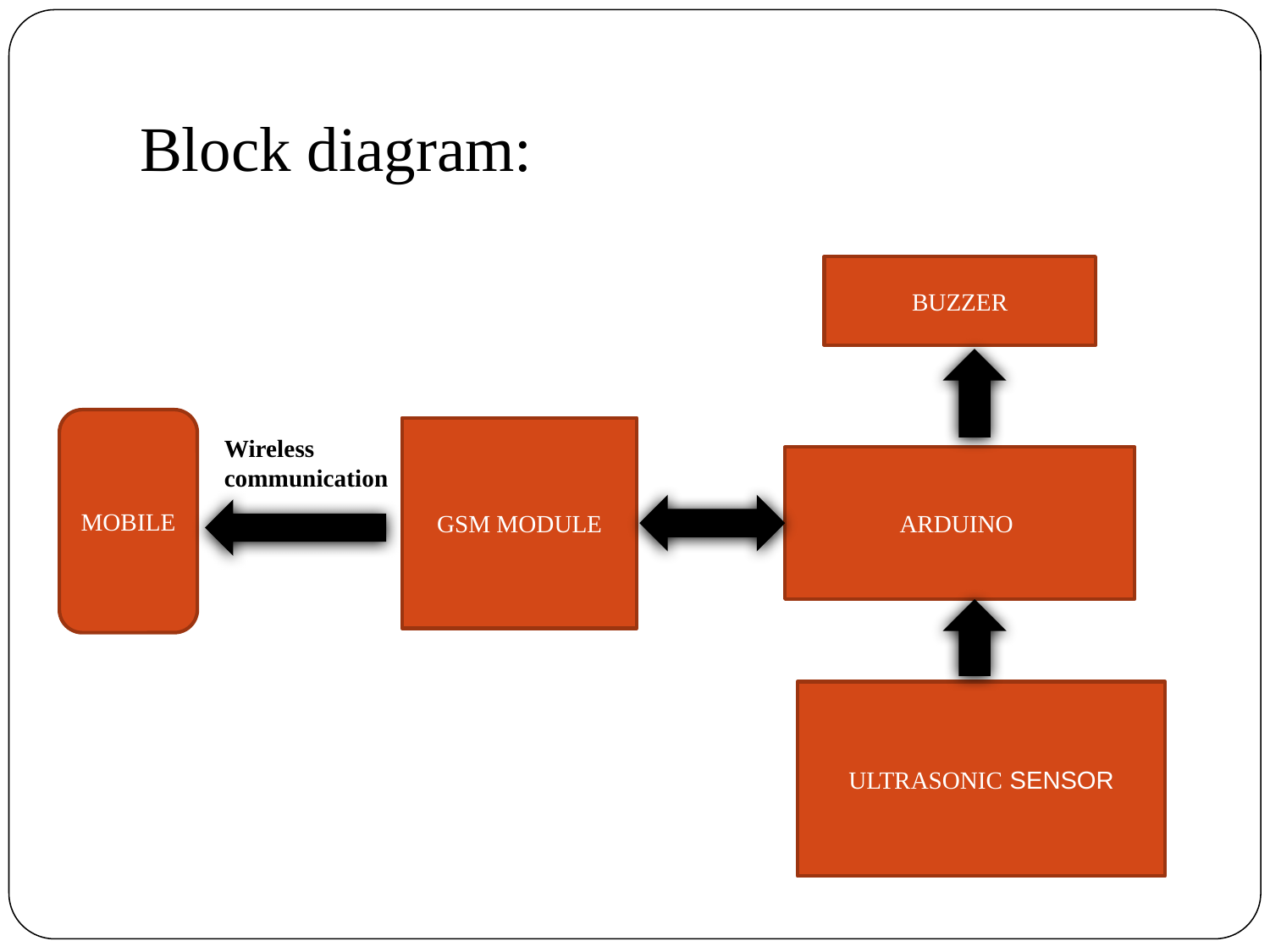

# Block diagram:
BUZZER

MOBILE
GSM MODULE
Wireless communication
ARDUINO

ULTRASONIC SENSOR